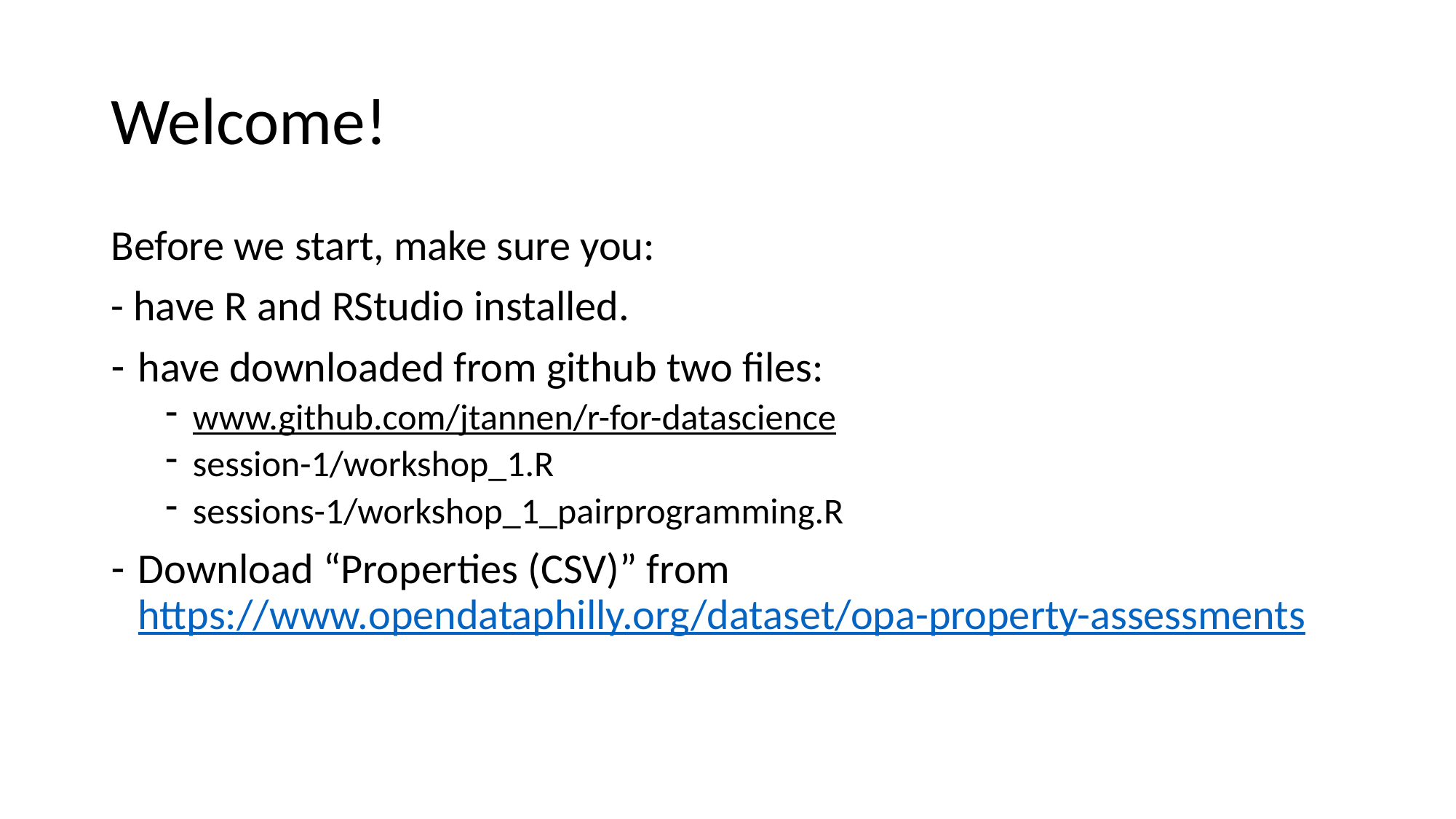

# Welcome!
Before we start, make sure you:
- have R and RStudio installed.
have downloaded from github two files:
www.github.com/jtannen/r-for-datascience
session-1/workshop_1.R
sessions-1/workshop_1_pairprogramming.R
Download “Properties (CSV)” from https://www.opendataphilly.org/dataset/opa-property-assessments